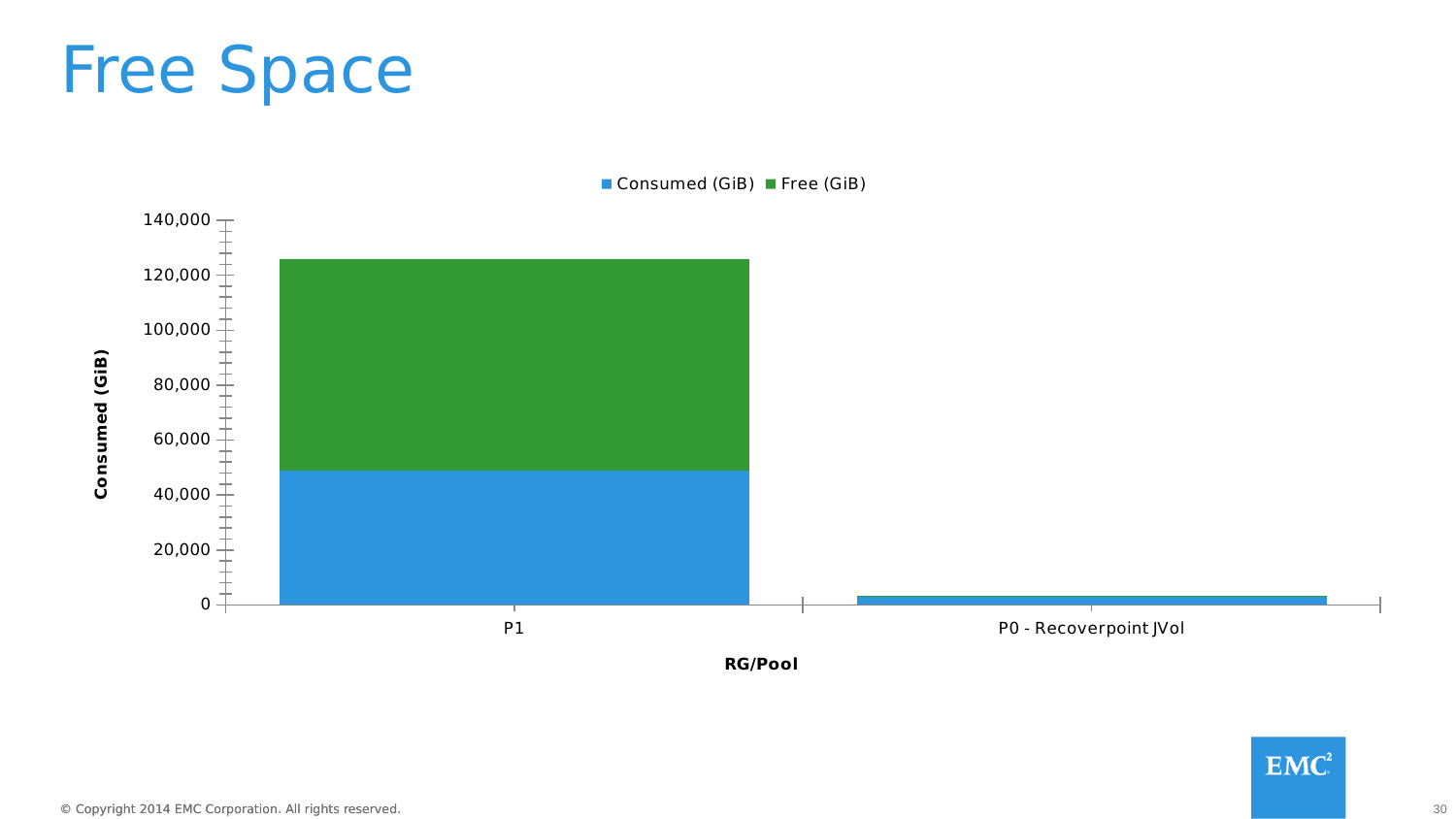

# Free Space

### Chart

| Category | Consumed (GiB) | Free (GiB) |
|---|---|---|
| P1 | 48858.0 | 77168.0 |
| P0 - Recoverpoint JVol | 3164.0 | 117.0 |